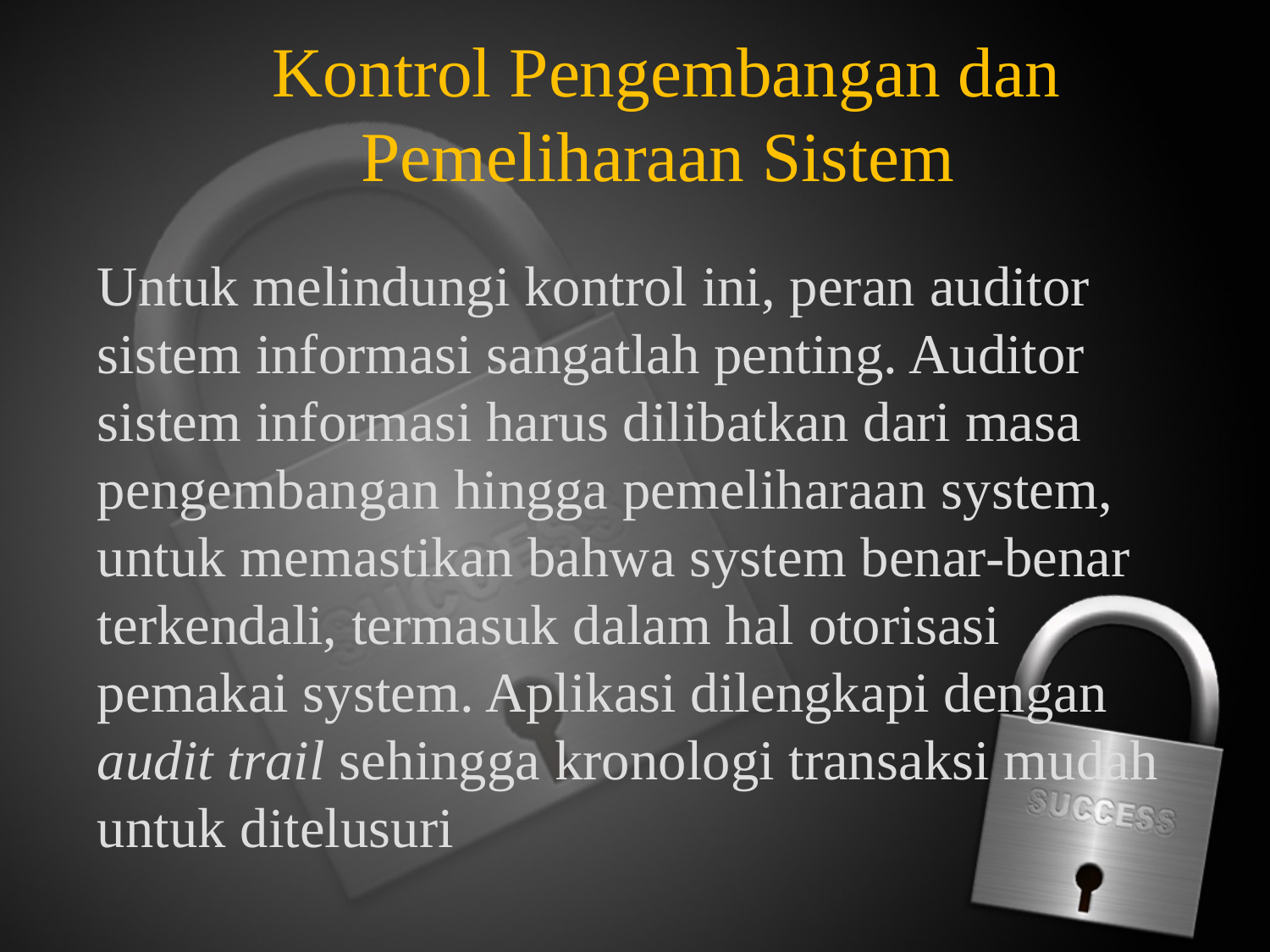

# Kontrol Pengembangan dan Pemeliharaan Sistem
Untuk melindungi kontrol ini, peran auditor sistem informasi sangatlah penting. Auditor sistem informasi harus dilibatkan dari masa pengembangan hingga pemeliharaan system, untuk memastikan bahwa system benar-benar terkendali, termasuk dalam hal otorisasi pemakai system. Aplikasi dilengkapi dengan audit trail sehingga kronologi transaksi mudah untuk ditelusuri